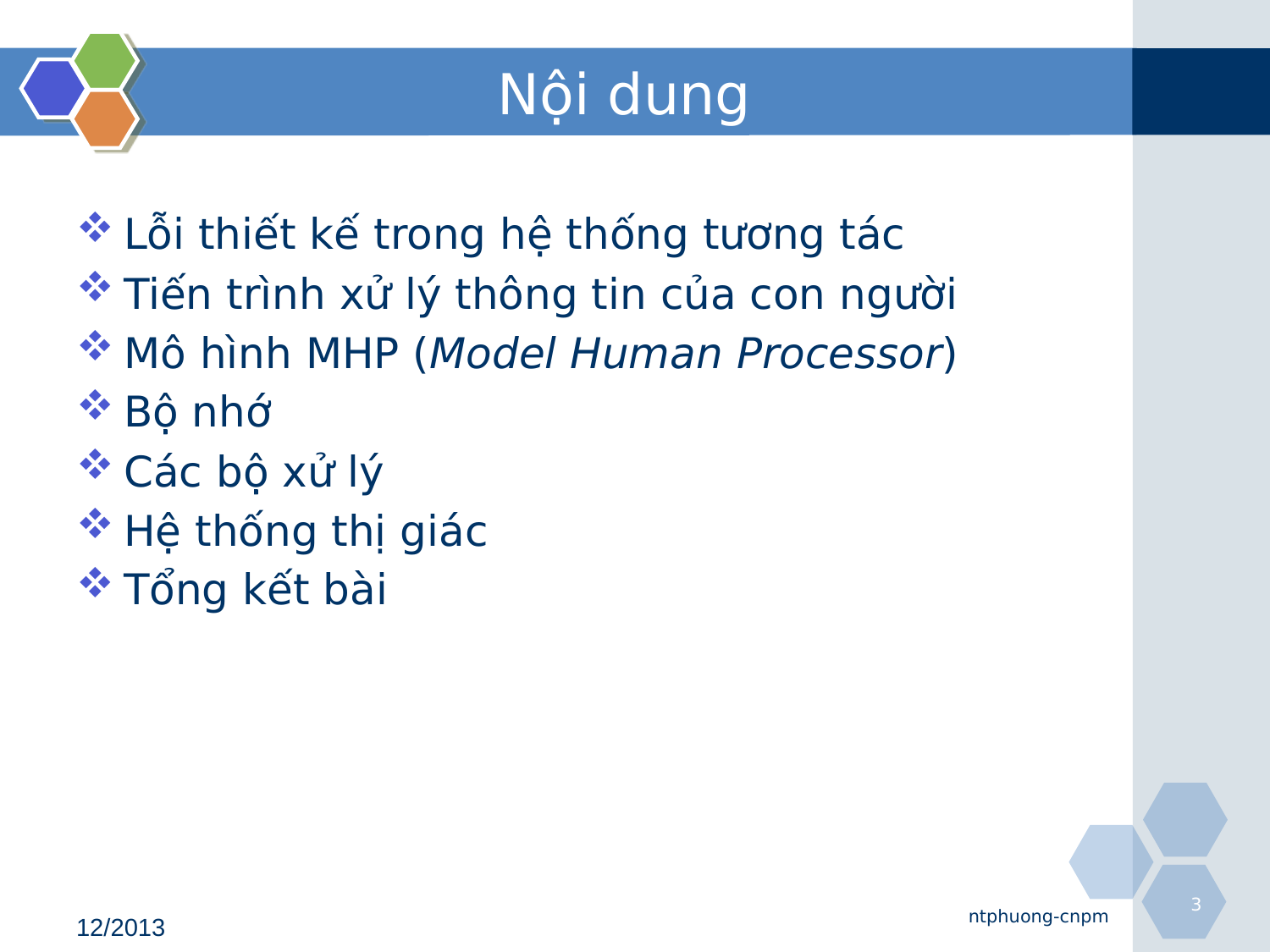

# Nội dung
Lỗi thiết kế trong hệ thống tương tác
Tiến trình xử lý thông tin của con người
Mô hình MHP (Model Human Processor)
Bộ nhớ
Các bộ xử lý
Hệ thống thị giác
Tổng kết bài

3
ntphuong-cnpm
12/2013